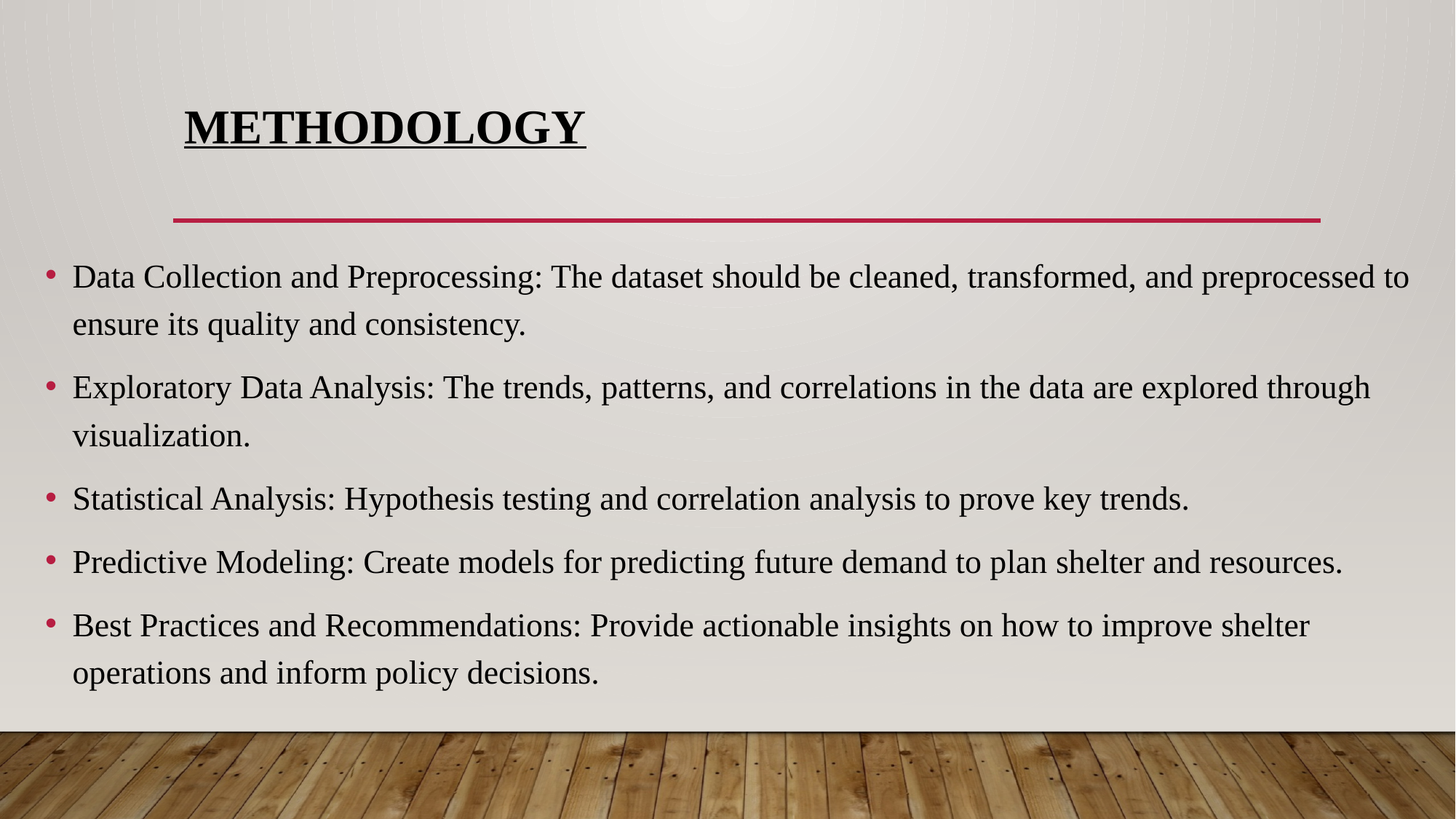

# Methodology
Data Collection and Preprocessing: The dataset should be cleaned, transformed, and preprocessed to ensure its quality and consistency.
Exploratory Data Analysis: The trends, patterns, and correlations in the data are explored through visualization.
Statistical Analysis: Hypothesis testing and correlation analysis to prove key trends.
Predictive Modeling: Create models for predicting future demand to plan shelter and resources.
Best Practices and Recommendations: Provide actionable insights on how to improve shelter operations and inform policy decisions.